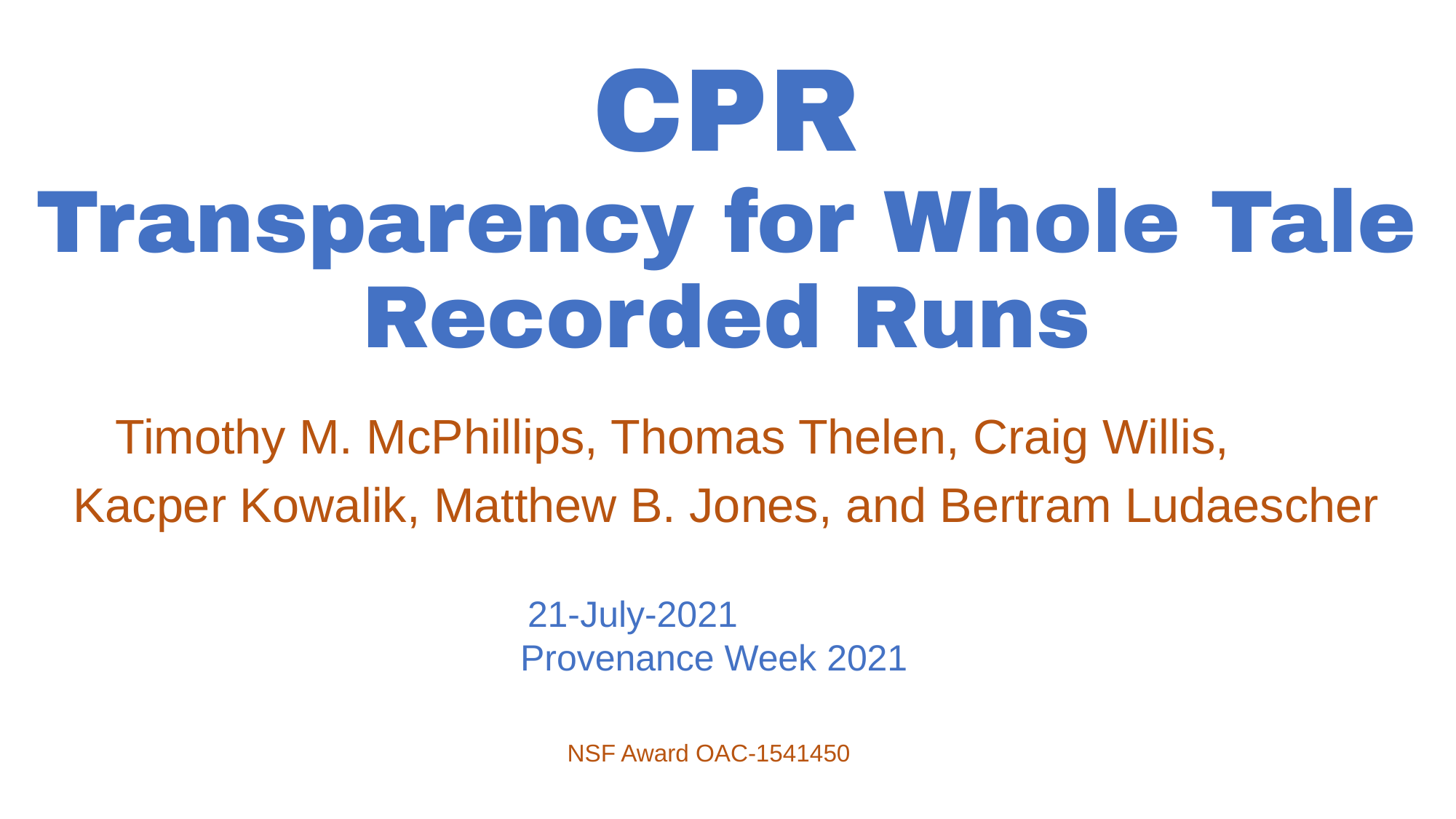

# CPR Transparency for Whole Tale Recorded Runs
Timothy M. McPhillips, Thomas Thelen, Craig Willis,         Kacper Kowalik, Matthew B. Jones, and Bertram Ludaescher
21-July-2021
Provenance Week 2021
NSF Award OAC-1541450